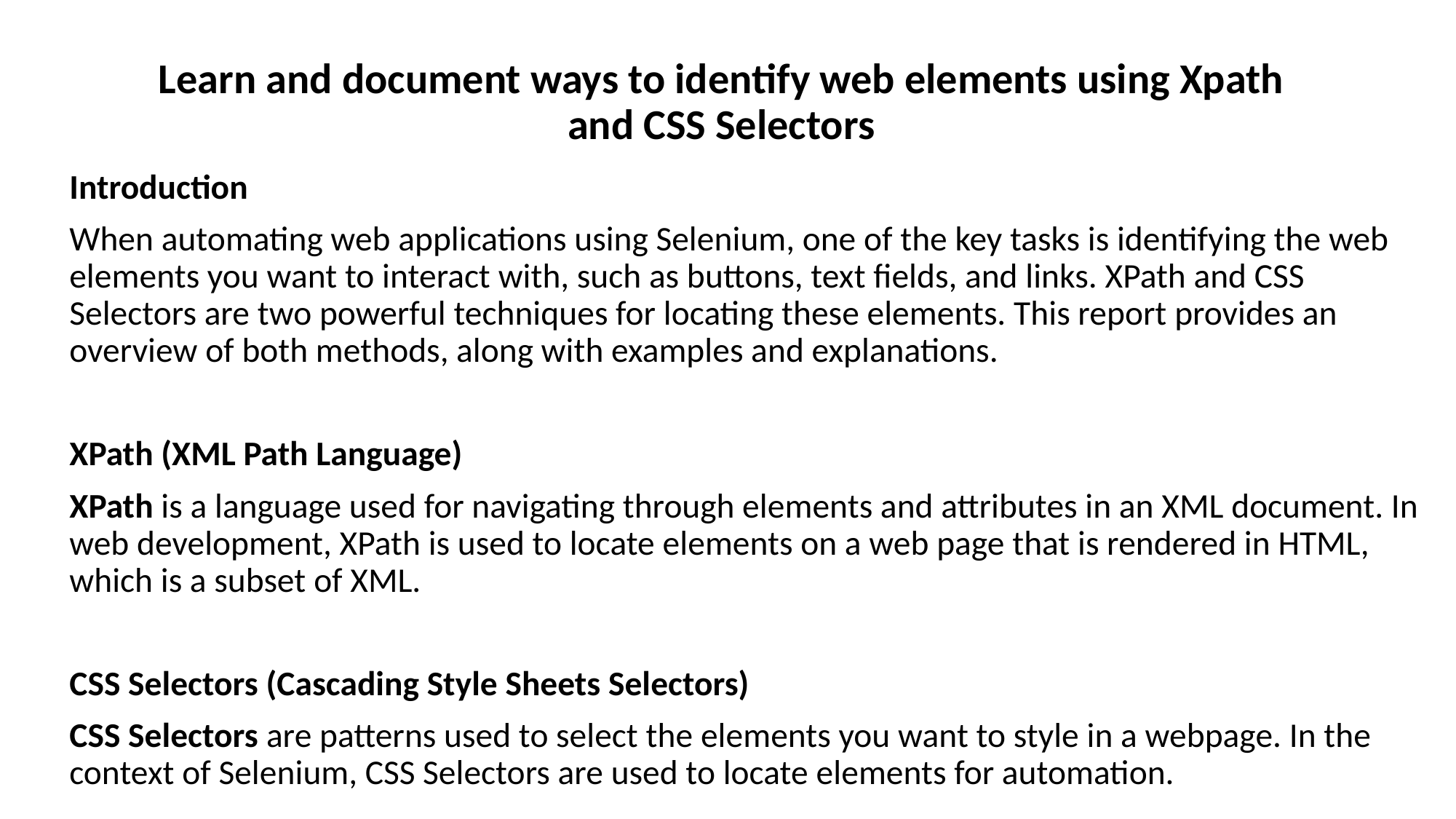

# Learn and document ways to identify web elements using Xpath and CSS Selectors
Introduction
When automating web applications using Selenium, one of the key tasks is identifying the web elements you want to interact with, such as buttons, text fields, and links. XPath and CSS Selectors are two powerful techniques for locating these elements. This report provides an overview of both methods, along with examples and explanations.

XPath (XML Path Language)
XPath is a language used for navigating through elements and attributes in an XML document. In web development, XPath is used to locate elements on a web page that is rendered in HTML, which is a subset of XML.

CSS Selectors (Cascading Style Sheets Selectors)
CSS Selectors are patterns used to select the elements you want to style in a webpage. In the context of Selenium, CSS Selectors are used to locate elements for automation.